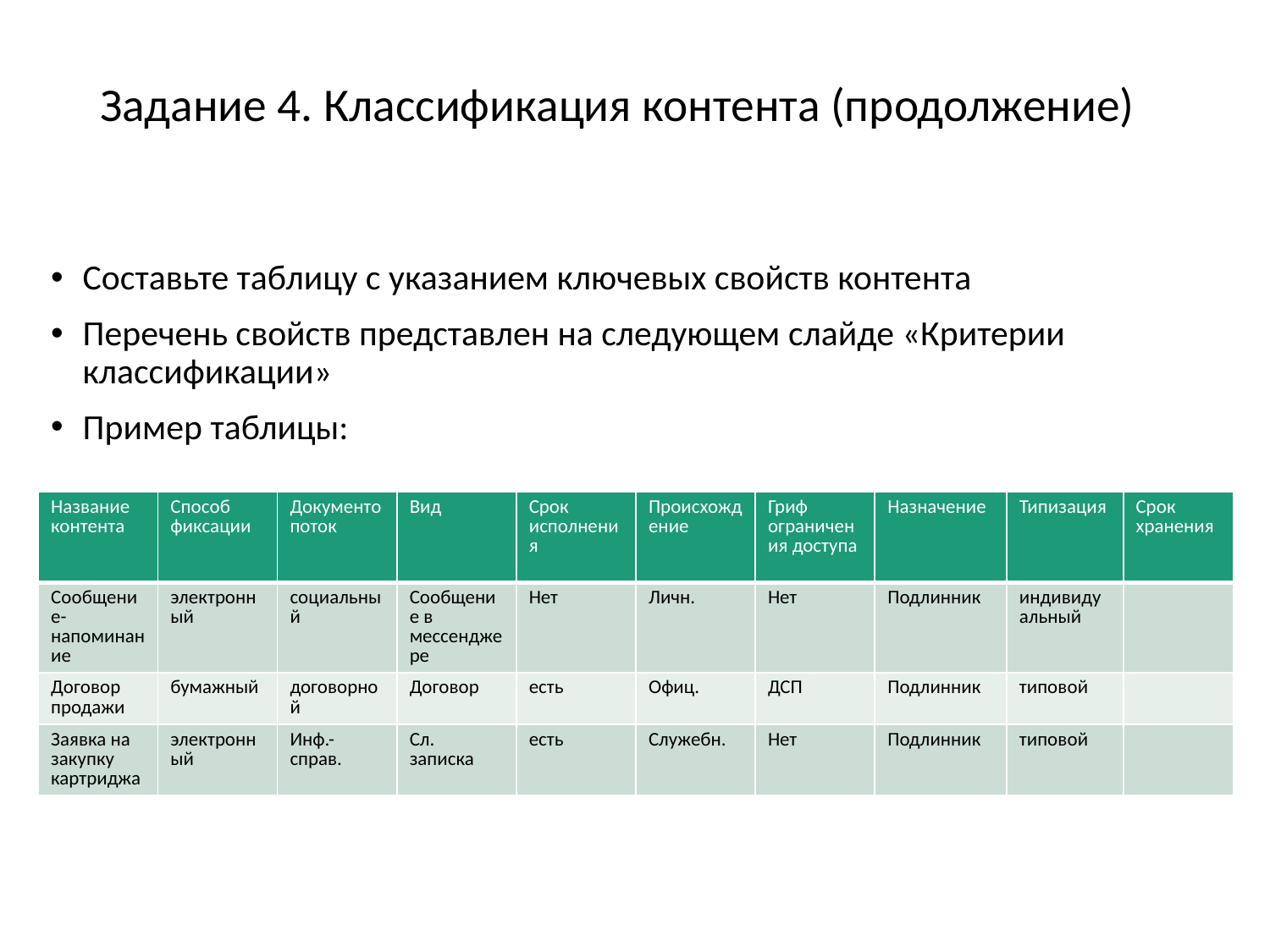

# Задание 4. Классификация контента (продолжение)
Составьте таблицу с указанием ключевых свойств контента
Перечень свойств представлен на следующем слайде «Критерии классификации»
Пример таблицы:

| Название контента | Способ фиксации | Документопоток | Вид | Срок исполнения | Происхождение | Гриф ограничения доступа | Назначение | Типизация | Срок хранения |
| --- | --- | --- | --- | --- | --- | --- | --- | --- | --- |
| Сообщение-напоминание | электронный | социальный | Сообщение в мессенджере | Нет | Личн. | Нет | Подлинник | индивидуальный |  |
| Договор продажи | бумажный | договорной | Договор | есть | Офиц. | ДСП | Подлинник | типовой |  |
| Заявка на закупку картриджа | электронный | Инф.-справ. | Сл. записка | есть | Служебн. | Нет | Подлинник | типовой |  |